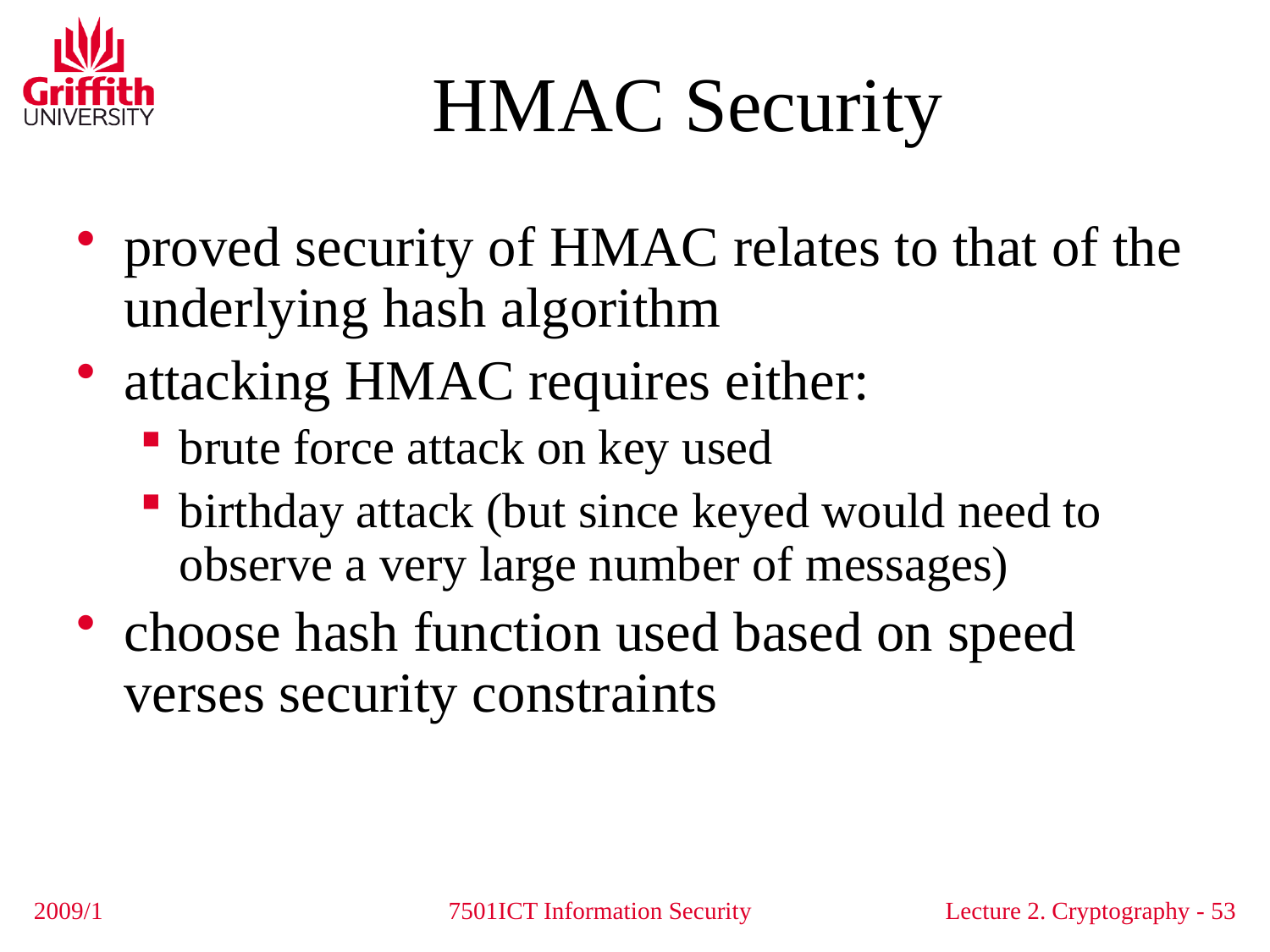

# HMAC Security
proved security of HMAC relates to that of the underlying hash algorithm
attacking HMAC requires either:
brute force attack on key used
birthday attack (but since keyed would need to observe a very large number of messages)
choose hash function used based on speed verses security constraints

2009/1
7501ICT Information Security
Lecture 2. Cryptography - 53